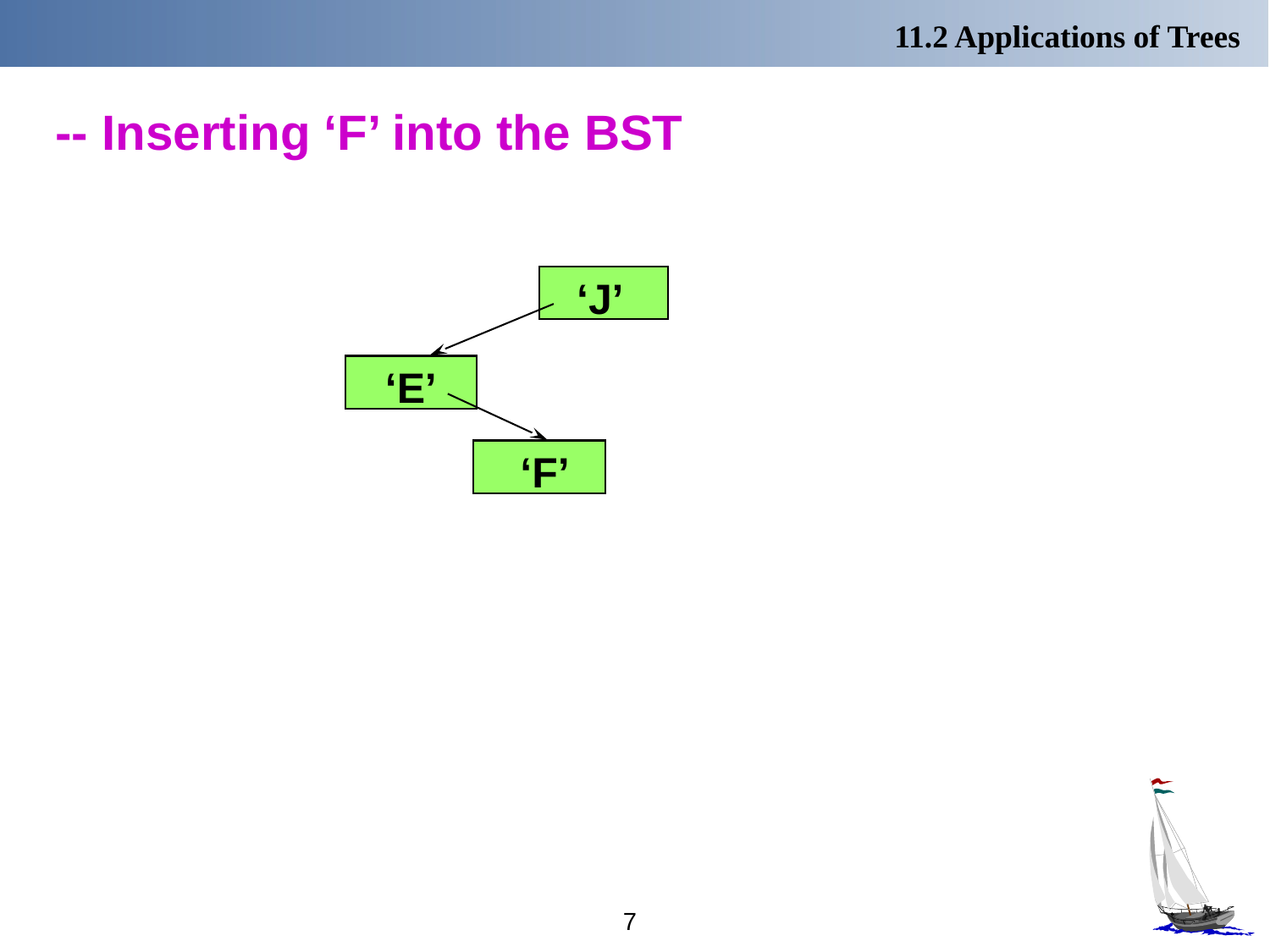

11.2 Applications of Trees
# -- Inserting ‘F’ into the BST
‘J’

 ‘E’

 ‘F’
7